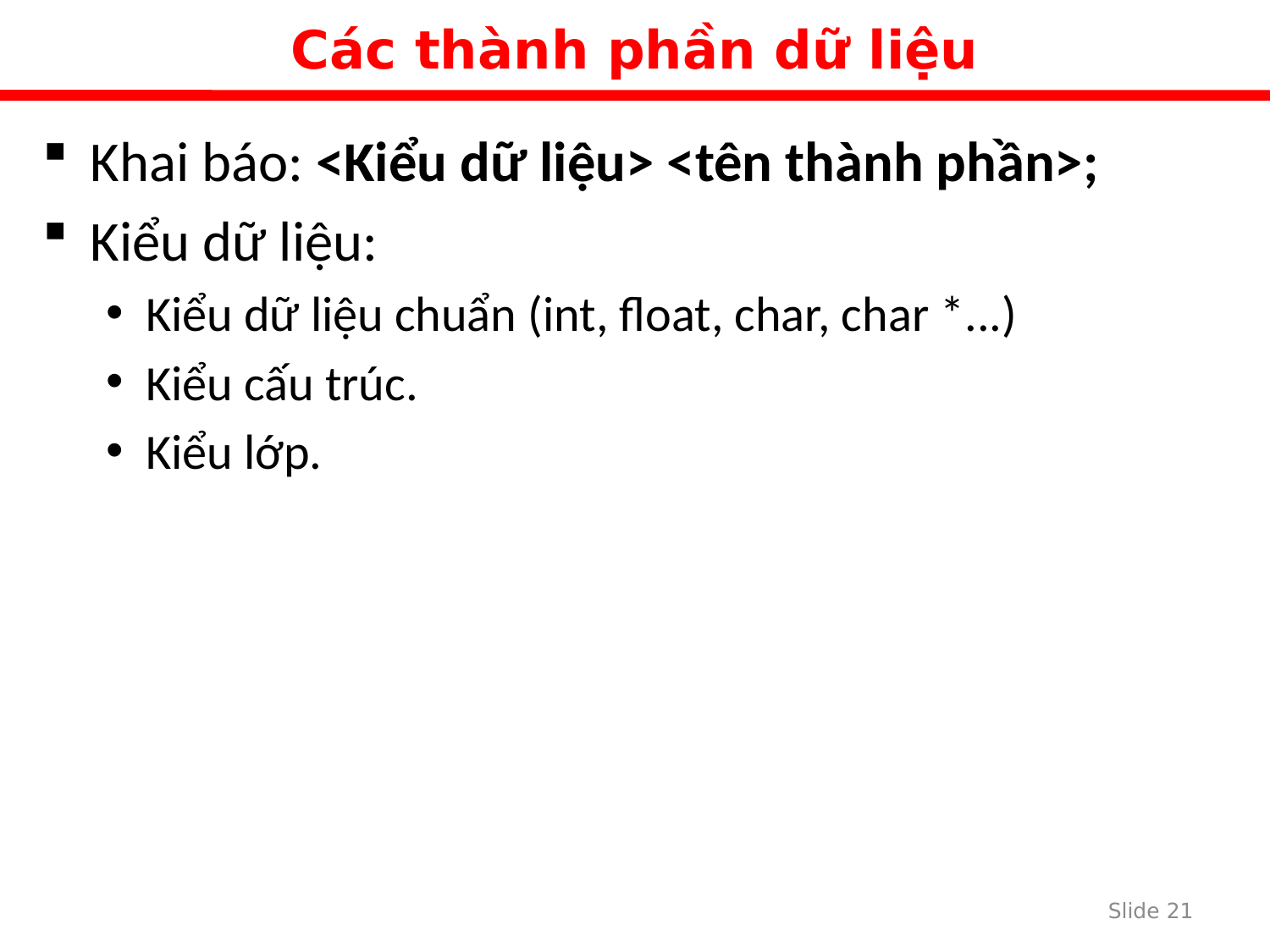

Các thành phần dữ liệu

Khai báo: <Kiểu dữ liệu> <tên thành phần>;
Kiểu dữ liệu:
Kiểu dữ liệu chuẩn (int, float, char, char *...)
Kiểu cấu trúc.
Kiểu lớp.
Slide 21